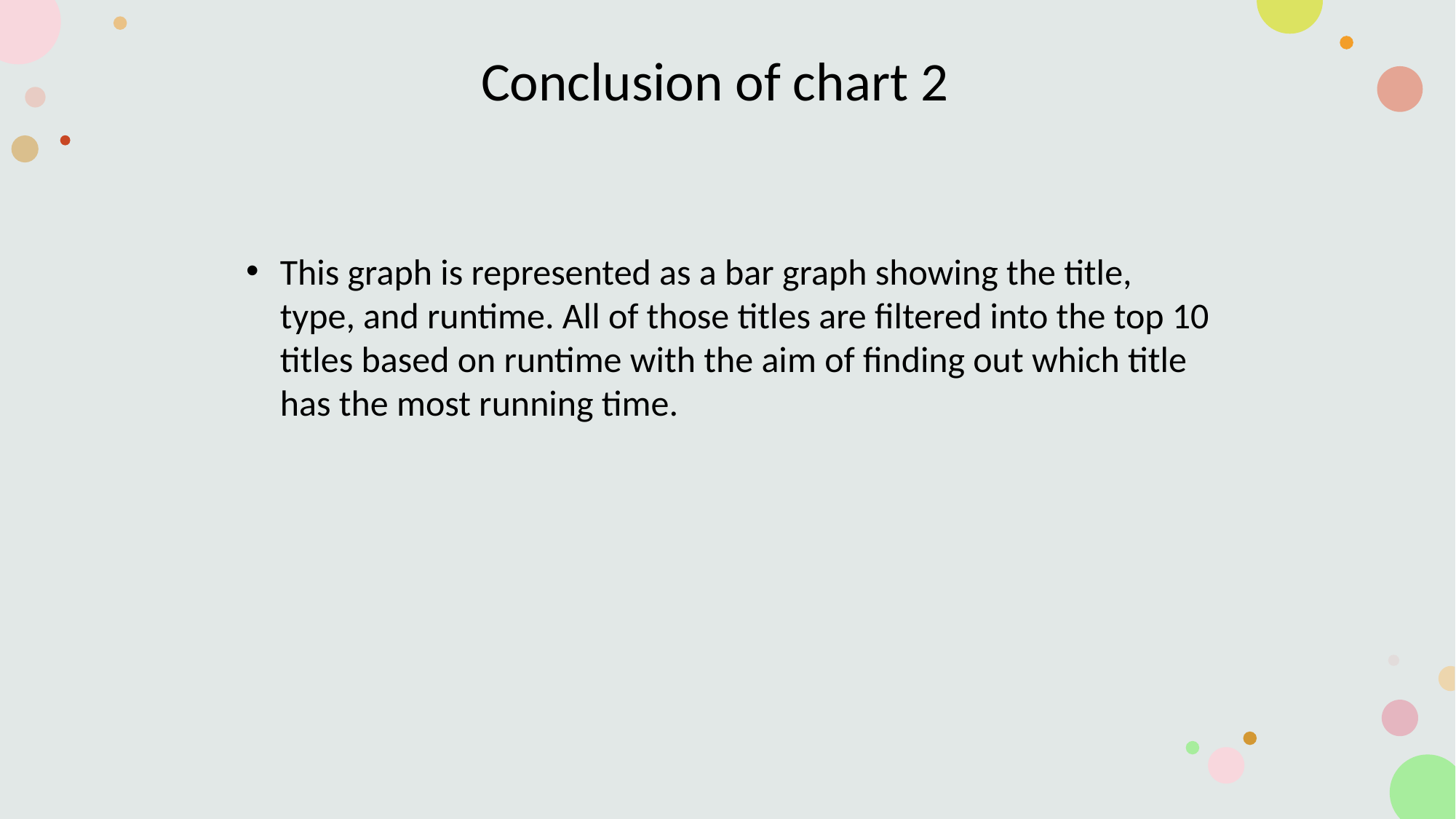

Conclusion of chart 2
This graph is represented as a bar graph showing the title, type, and runtime. All of those titles are filtered into the top 10 titles based on runtime with the aim of finding out which title has the most running time.